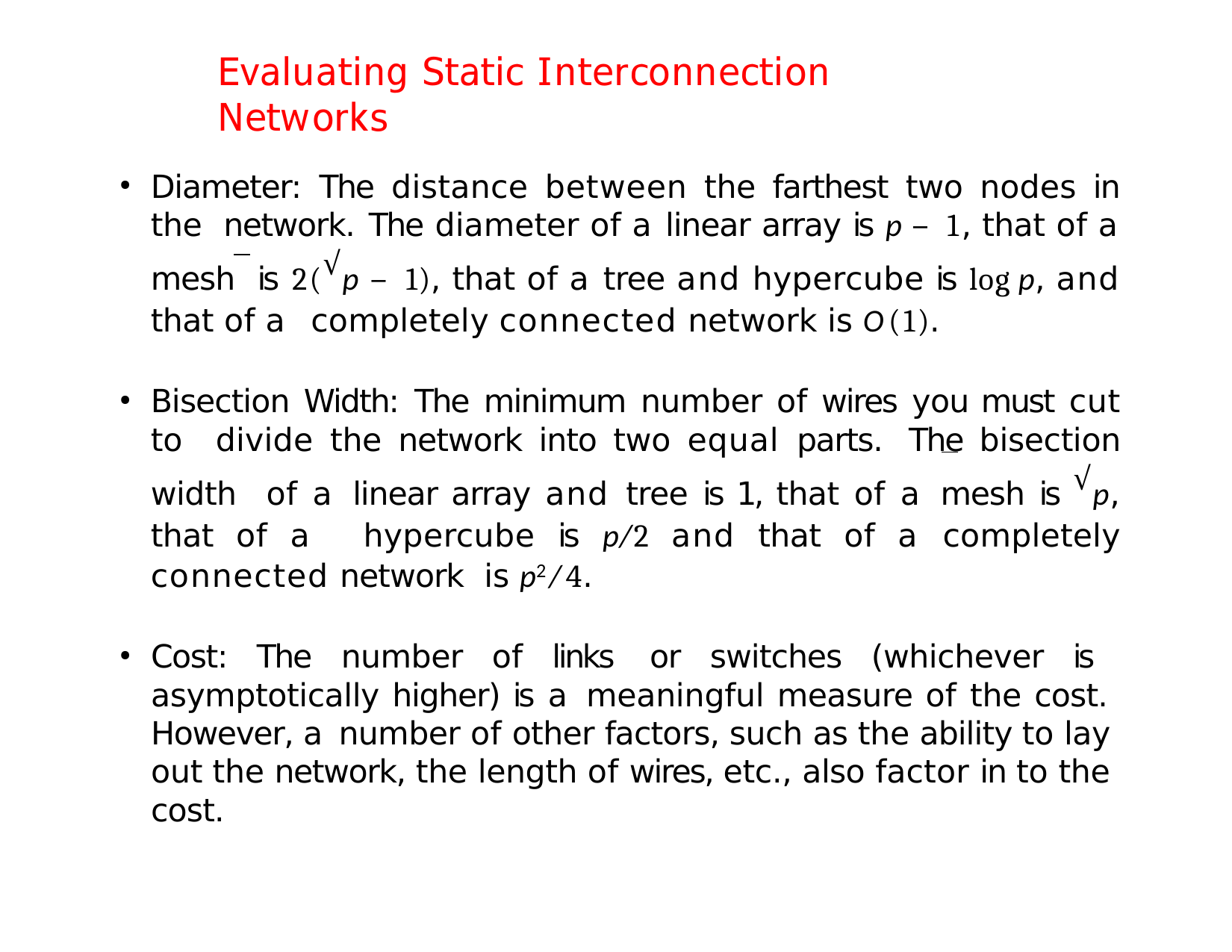

# Evaluating Static Interconnection Networks
Diameter: The distance between the farthest two nodes in the  network. The diameter of a linear array is p − 1, that of a mesh  is 2(√p − 1), that of a tree and hypercube is log p, and that of a  completely connected network is O(1).

Bisection Width: The minimum number of wires you must cut to  divide the network into two equal parts. The bisection width  of a linear array and tree is 1, that of a mesh is √p, that of a  hypercube is p/2 and that of a completely connected network  is p2/4.

Cost: The number of links or switches (whichever is  asymptotically higher) is a meaningful measure of the cost.  However, a number of other factors, such as the ability to lay  out the network, the length of wires, etc., also factor in to the  cost.